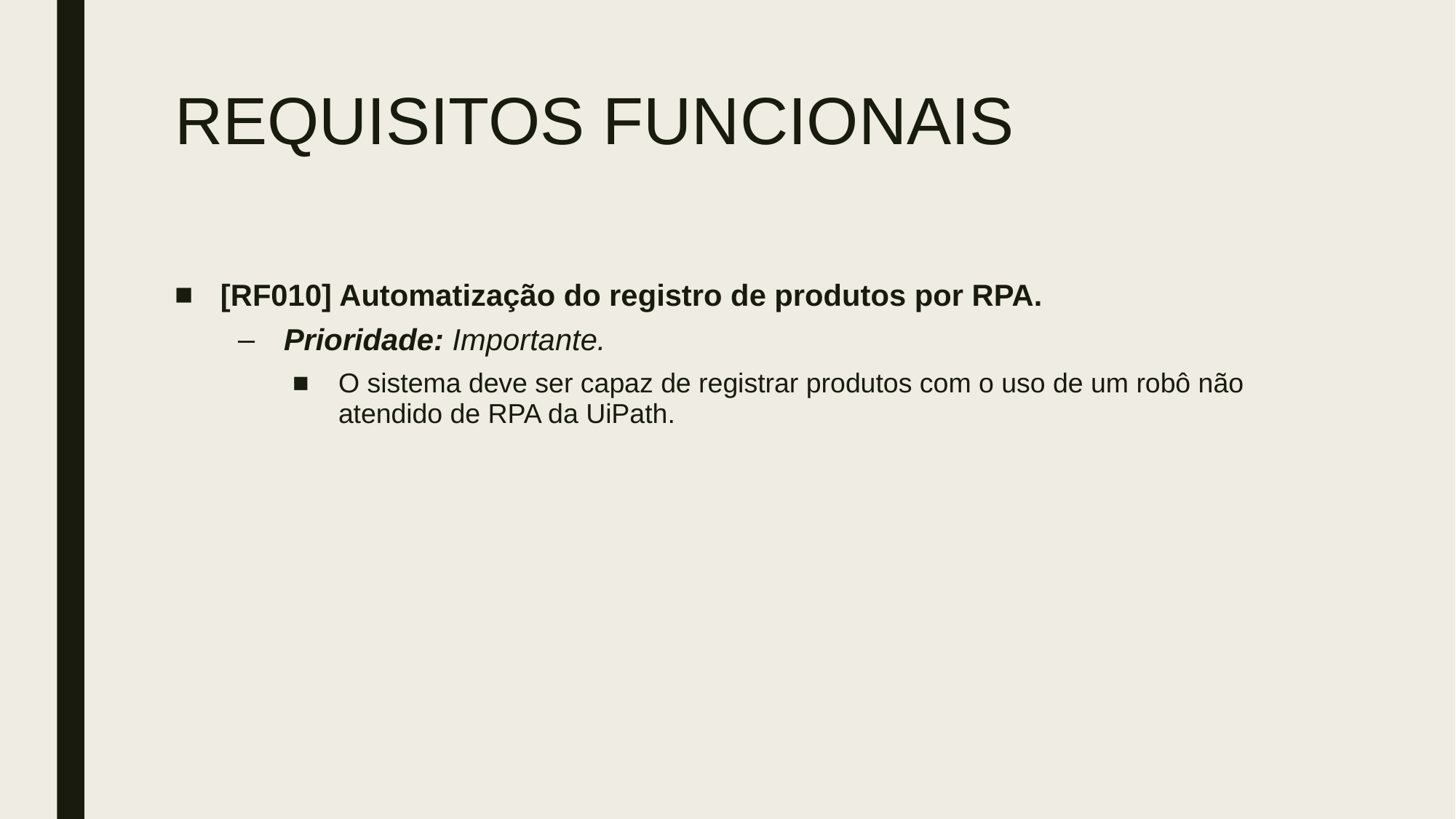

# REQUISITOS FUNCIONAIS
[RF010] Automatização do registro de produtos por RPA.
Prioridade: Importante.
O sistema deve ser capaz de registrar produtos com o uso de um robô não atendido de RPA da UiPath.